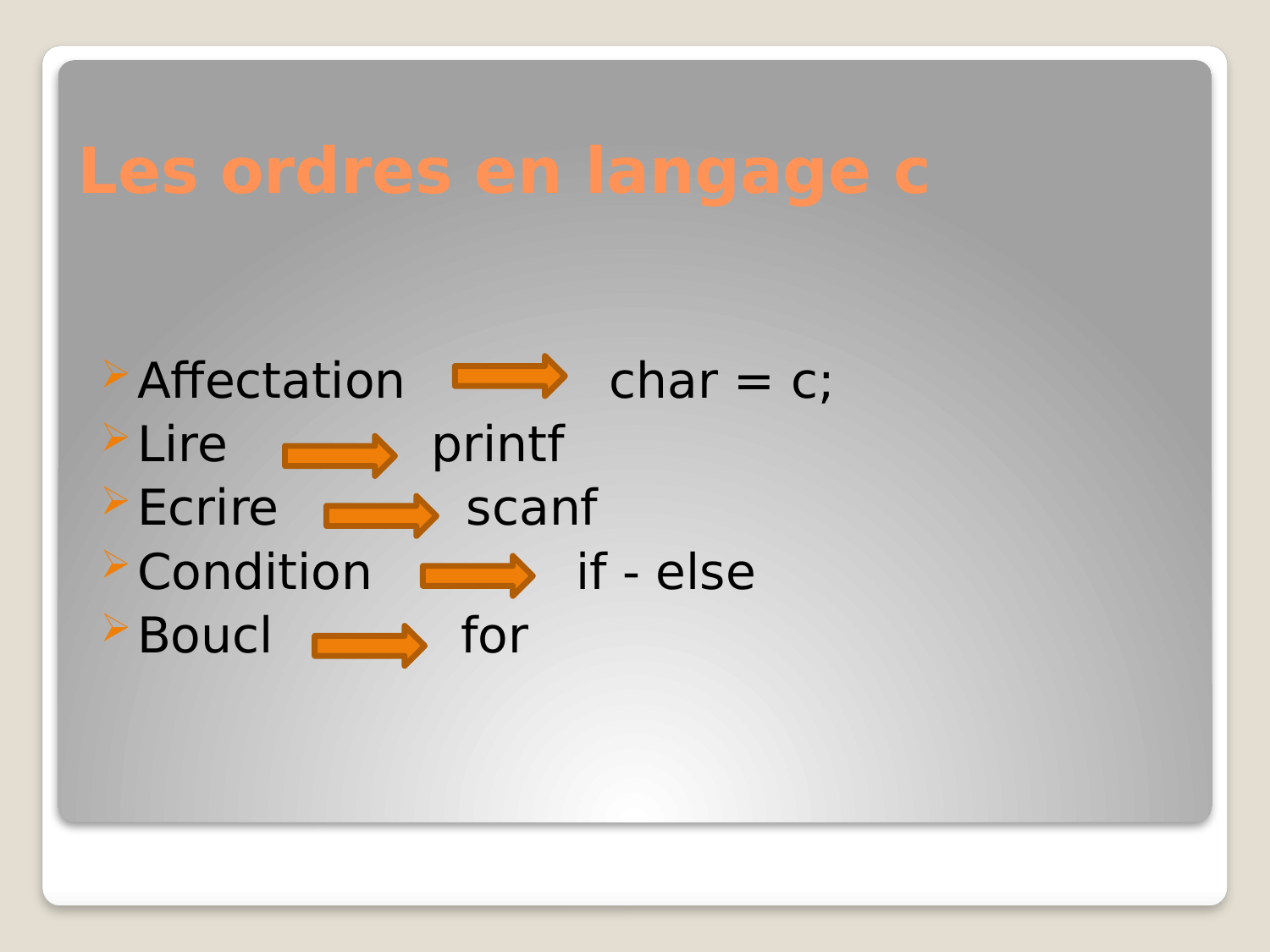

# Les ordres en langage c
Affectation             char = c;
Lire             printf
Ecrire            scanf
Condition             if - else
Boucl            for